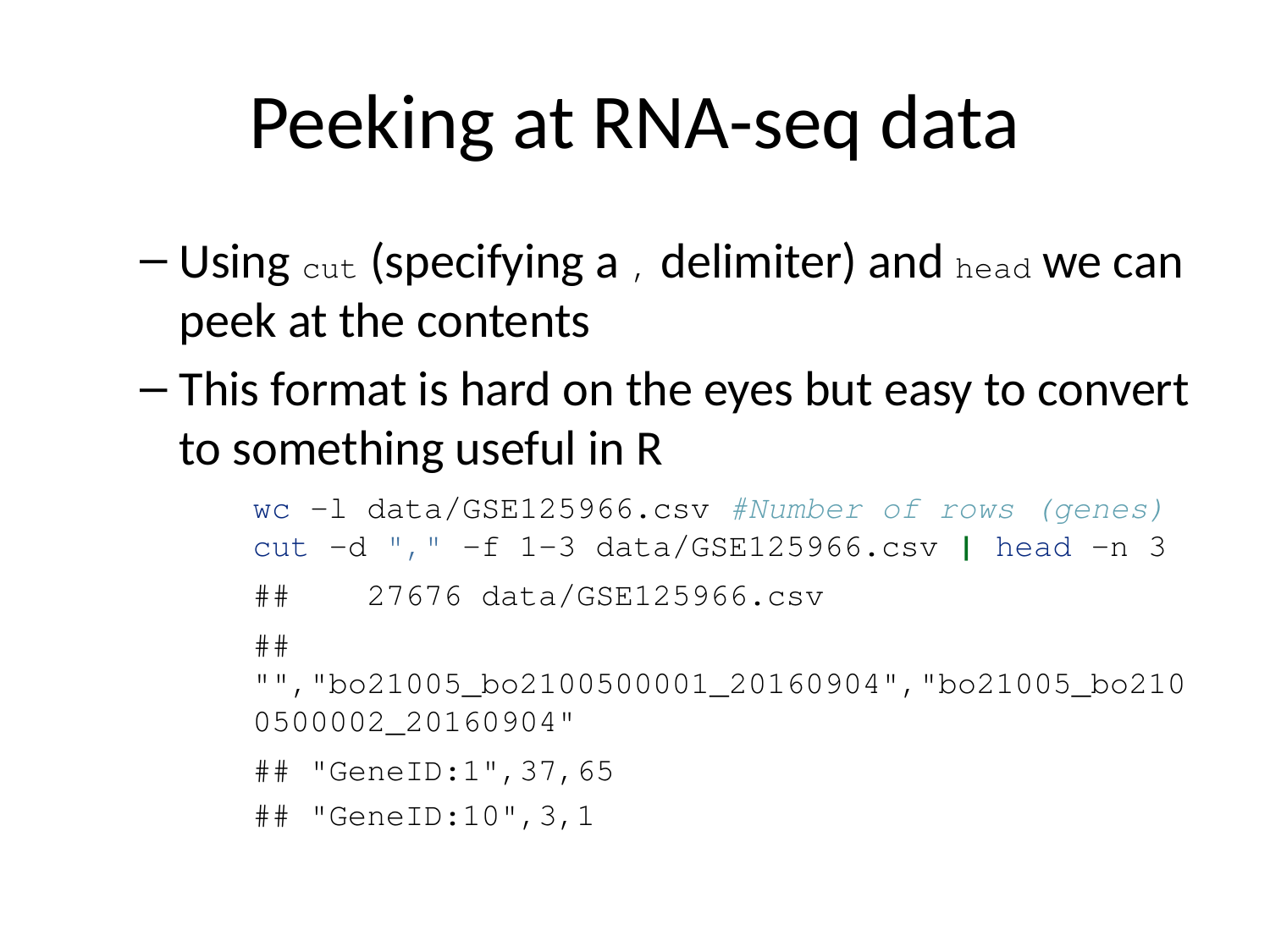

# Peeking at RNA-seq data
Using cut (specifying a , delimiter) and head we can peek at the contents
This format is hard on the eyes but easy to convert to something useful in R
wc -l data/GSE125966.csv #Number of rows (genes)
cut -d "," -f 1-3 data/GSE125966.csv | head -n 3
##    27676 data/GSE125966.csv
## "","bo21005_bo2100500001_20160904","bo21005_bo2100500002_20160904"
## "GeneID:1",37,65
## "GeneID:10",3,1